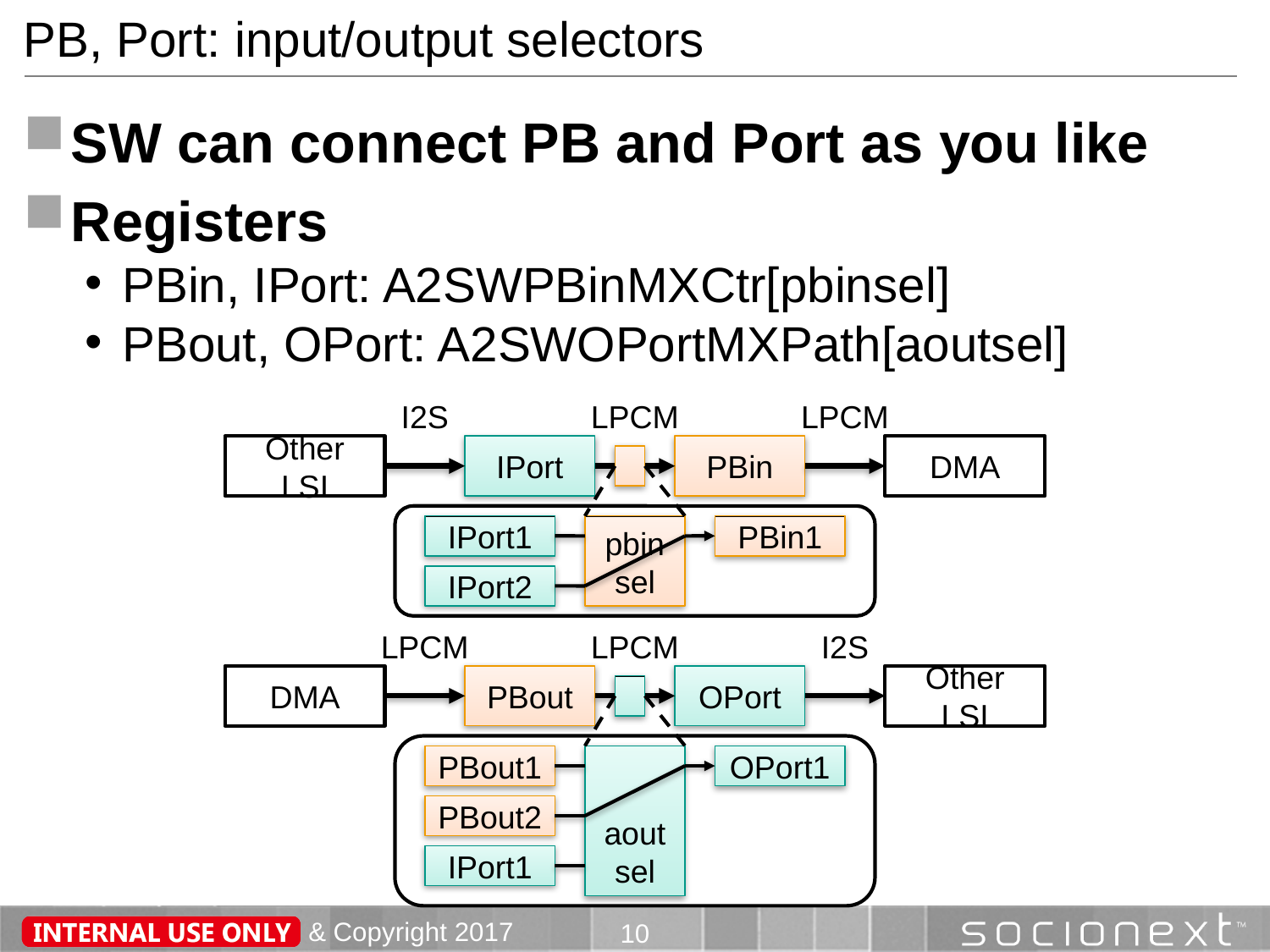

# PB, Port: input/output selectors
SW can connect PB and Port as you like
Registers
PBin, IPort: A2SWPBinMXCtr[pbinsel]
PBout, OPort: A2SWOPortMXPath[aoutsel]
I2S
LPCM
LPCM
Other LSI
IPort
PBin
DMA

IPort1
pbinsel
PBin1
IPort2
LPCM
LPCM
I2S
DMA
PBout
OPort
Other LSI

PBout1
aoutsel
OPort1
PBout2
IPort1
& Copyright 2017